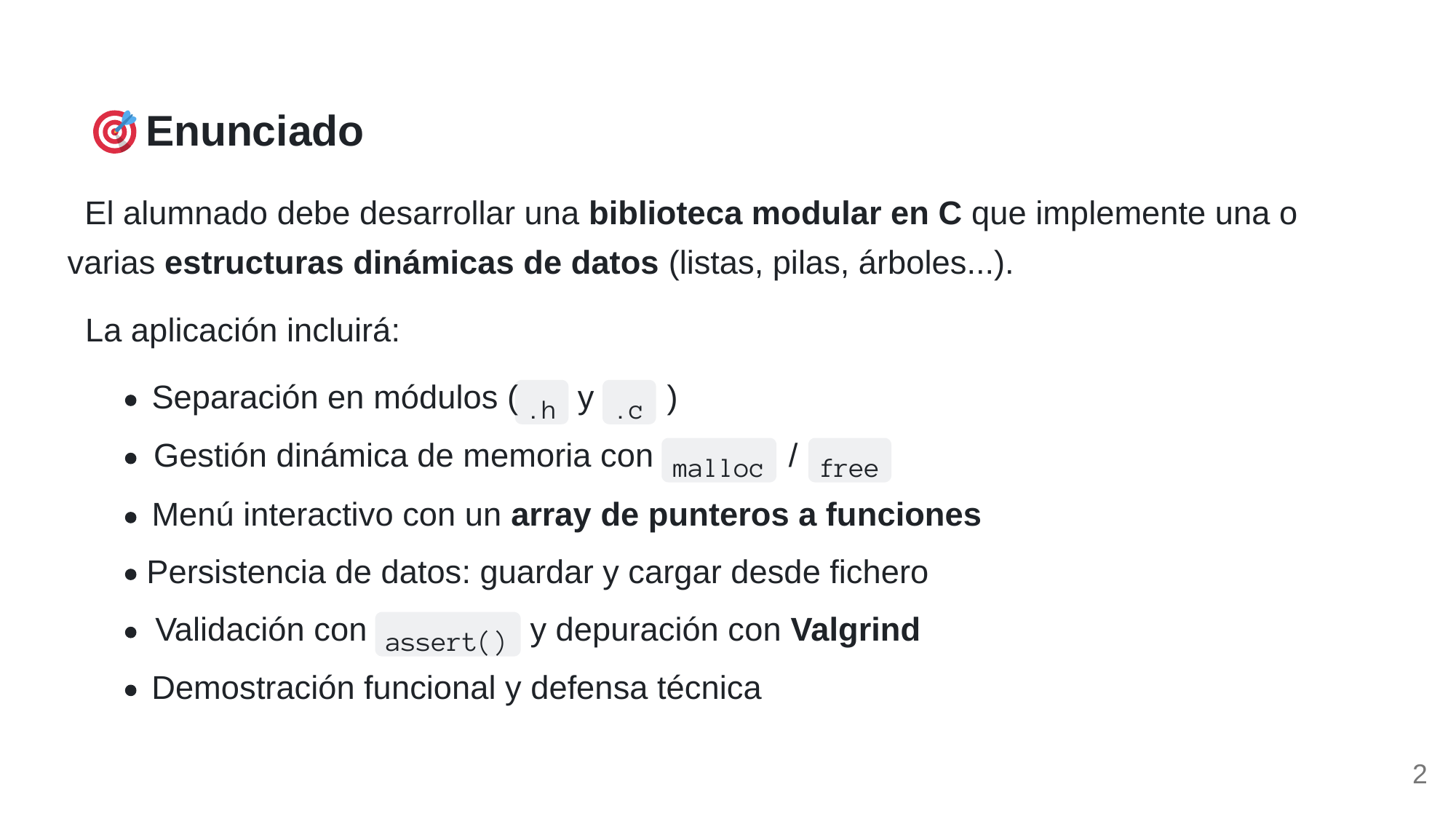

Enunciado

El alumnado debe desarrollar una biblioteca modular en C que implemente una o
varias estructuras dinámicas de datos (listas, pilas, árboles...).
La aplicación incluirá:
Separación en módulos (
 y
)

.h
.c

Gestión dinámica de memoria con
 /

malloc
free

Menú interactivo con un array de punteros a funciones

Persistencia de datos: guardar y cargar desde fichero

Validación con
 y depuración con Valgrind

assert()

Demostración funcional y defensa técnica

2